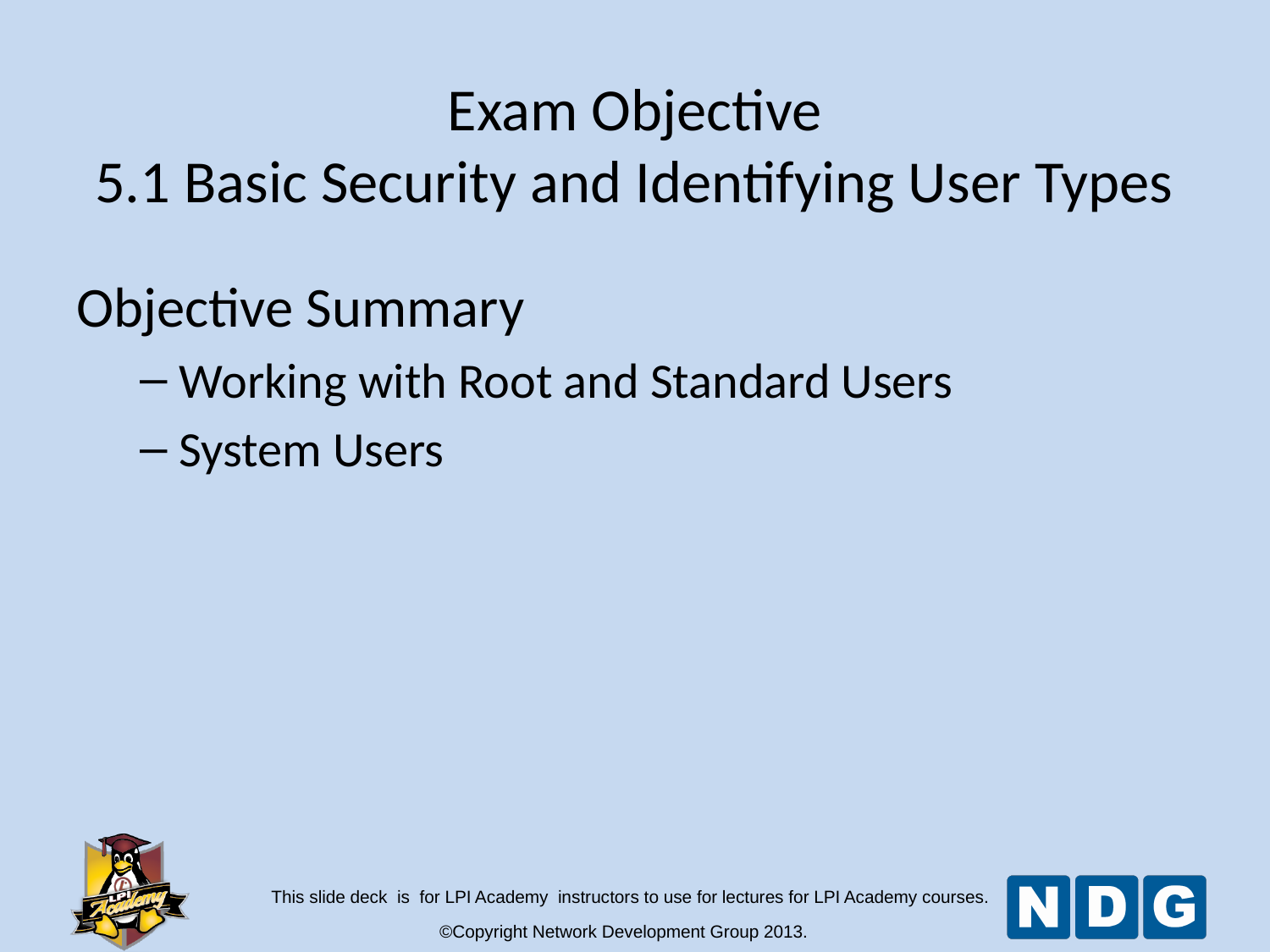

# Exam Objective 5.1 Basic Security and Identifying User Types
Objective Summary
Working with Root and Standard Users
System Users